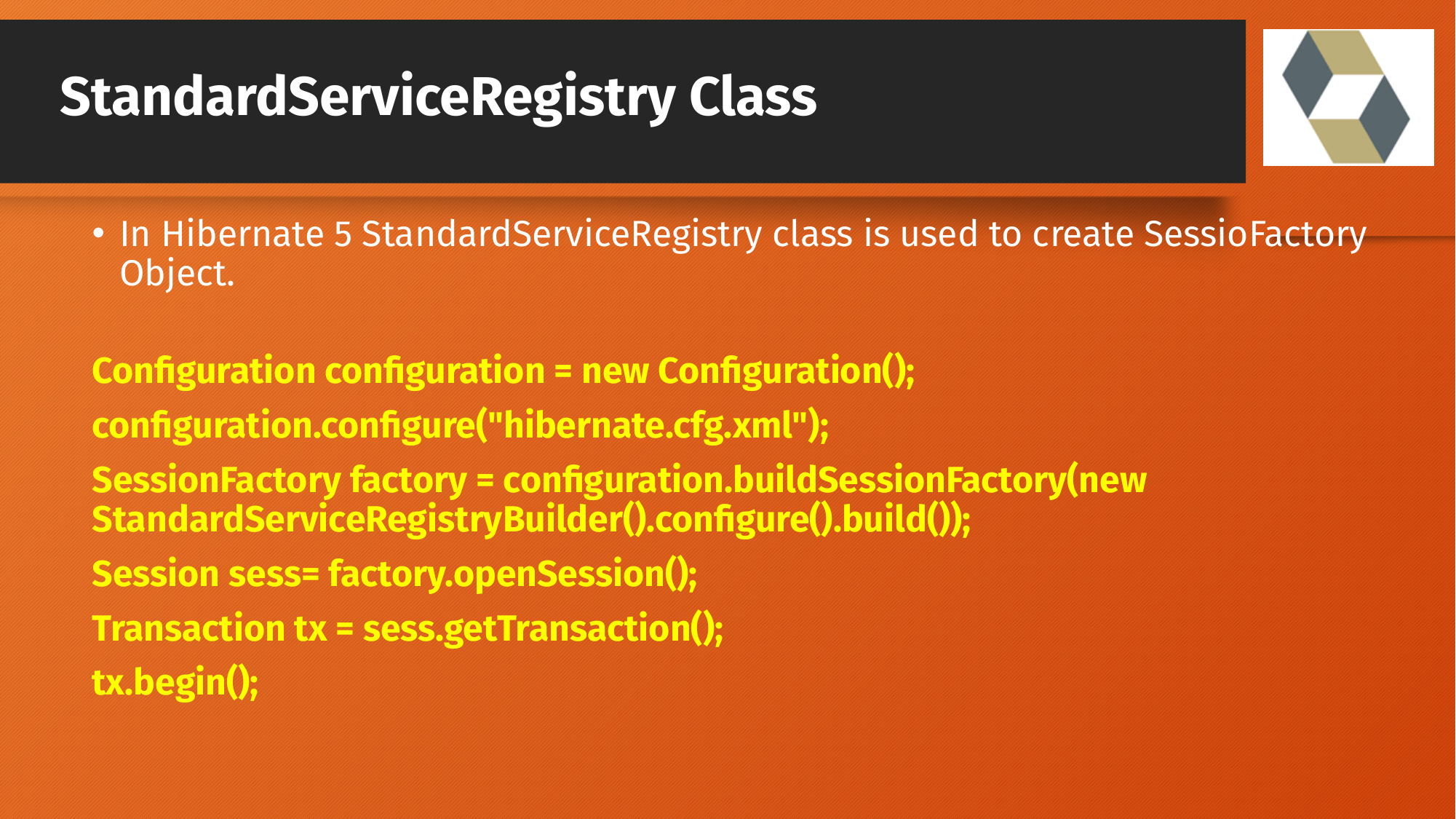

# StandardServiceRegistry Class
In Hibernate 5 StandardServiceRegistry class is used to create SessioFactory Object.
Configuration configuration = new Configuration();
configuration.configure("hibernate.cfg.xml");
SessionFactory factory = configuration.buildSessionFactory(new StandardServiceRegistryBuilder().configure().build());
Session sess= factory.openSession();
Transaction tx = sess.getTransaction();
tx.begin();